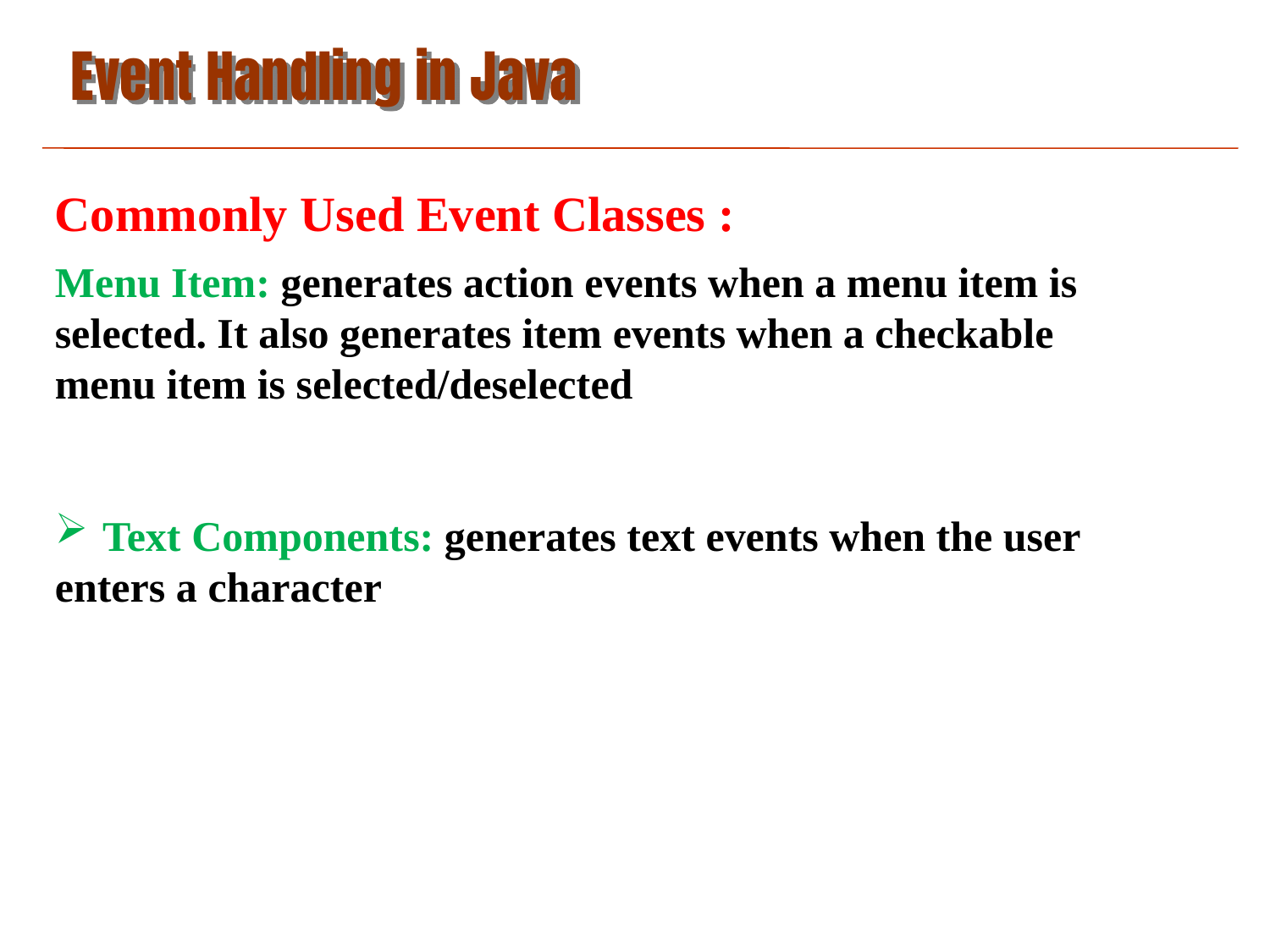

Event Handling in Java

Commonly Used Event Classes :
Menu Item: generates action events when a menu item is
selected. It also generates item events when a checkable
menu item is selected/deselected

Text Components: generates text events when the user
enters a character